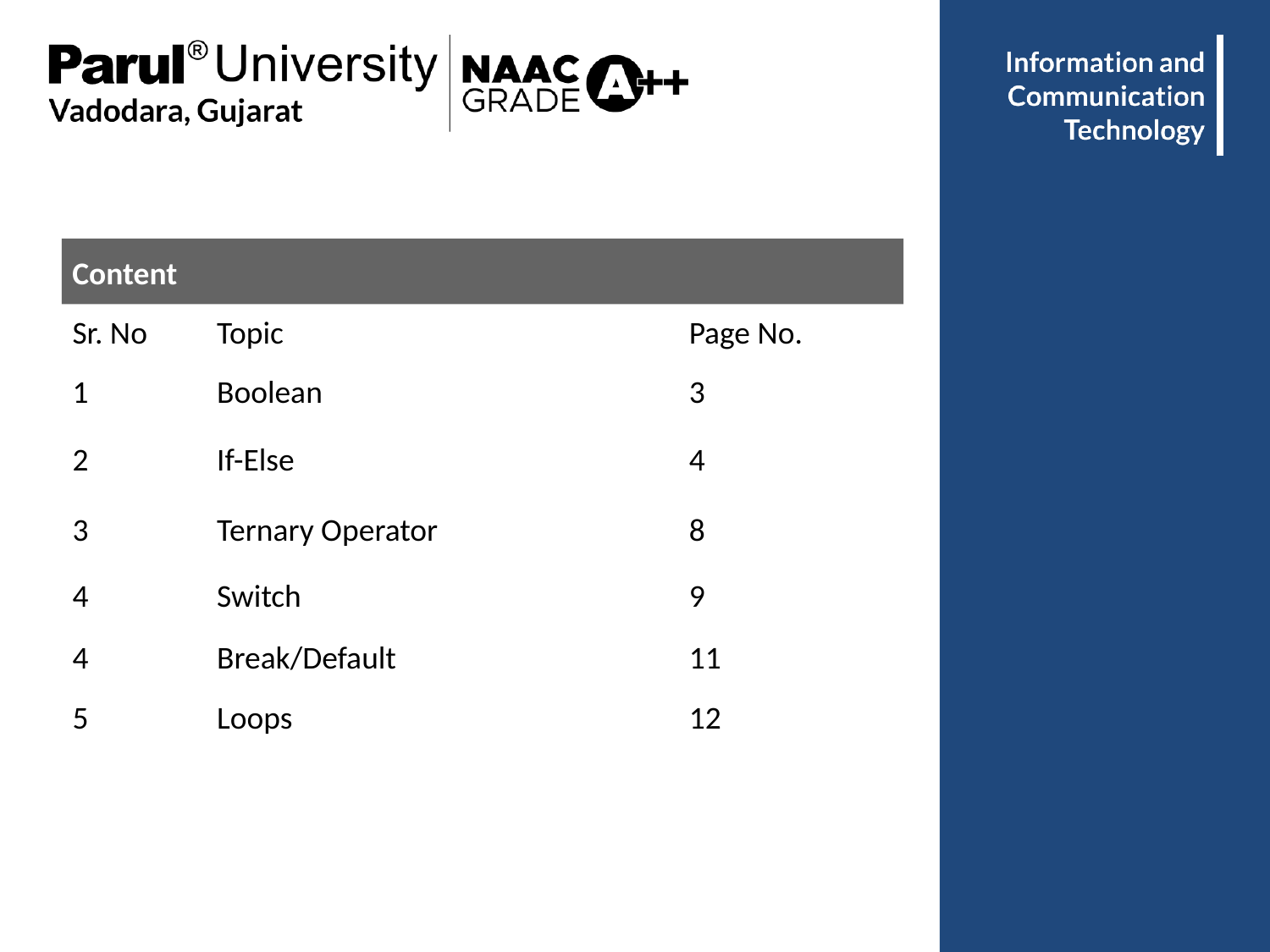

Content

| Sr. No | Topic | Page No. |
| --- | --- | --- |
| 1 | Boolean | 3 |
| 2 | If-Else | 4 |
| 3 | Ternary Operator | 8 |
| 4 | Switch | 9 |
| 4 | Break/Default | 11 |
| 5 | Loops | 12 |
|  |  |  |